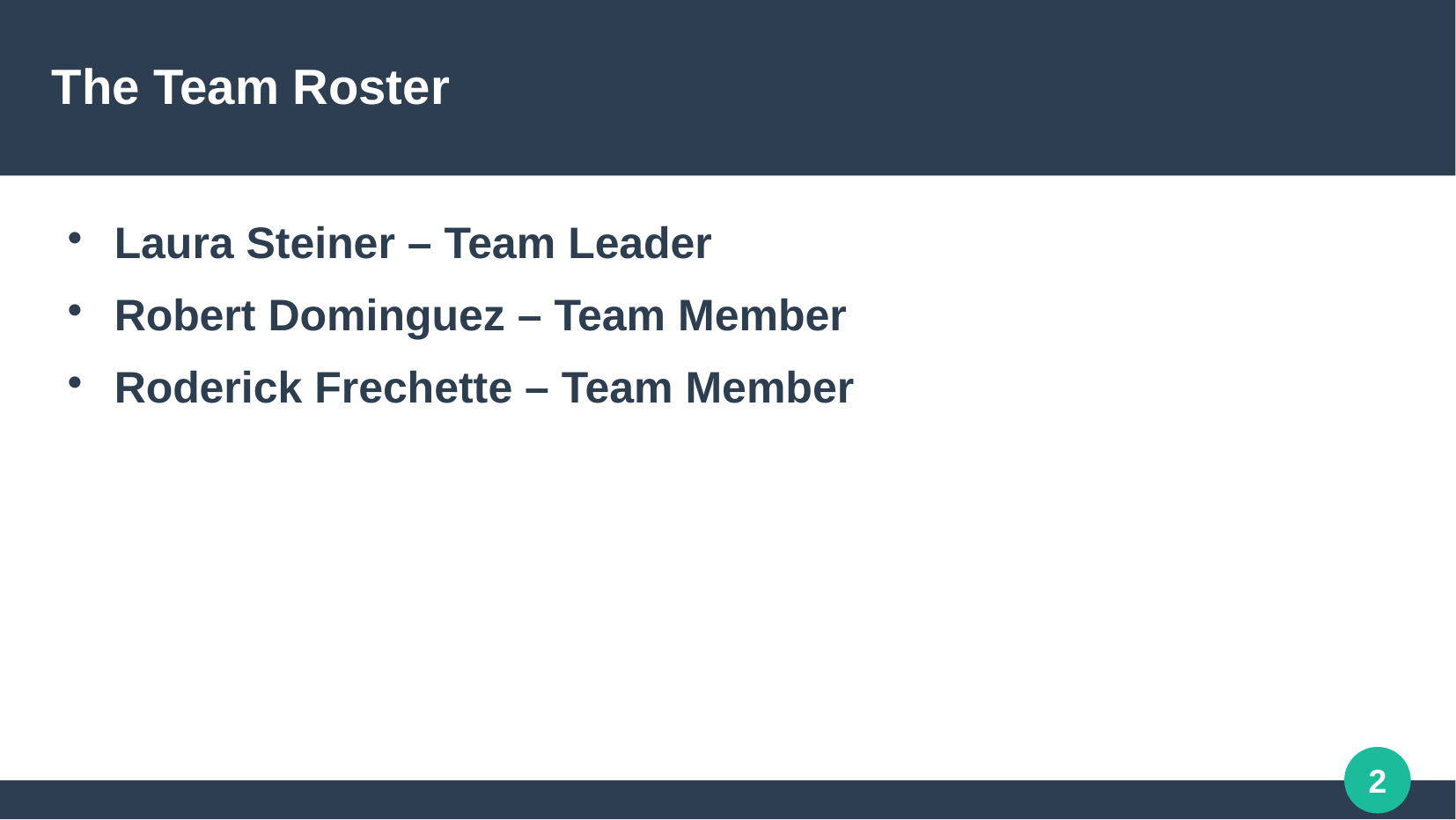

The Team Roster
Laura Steiner – Team Leader
Robert Dominguez – Team Member
Roderick Frechette – Team Member